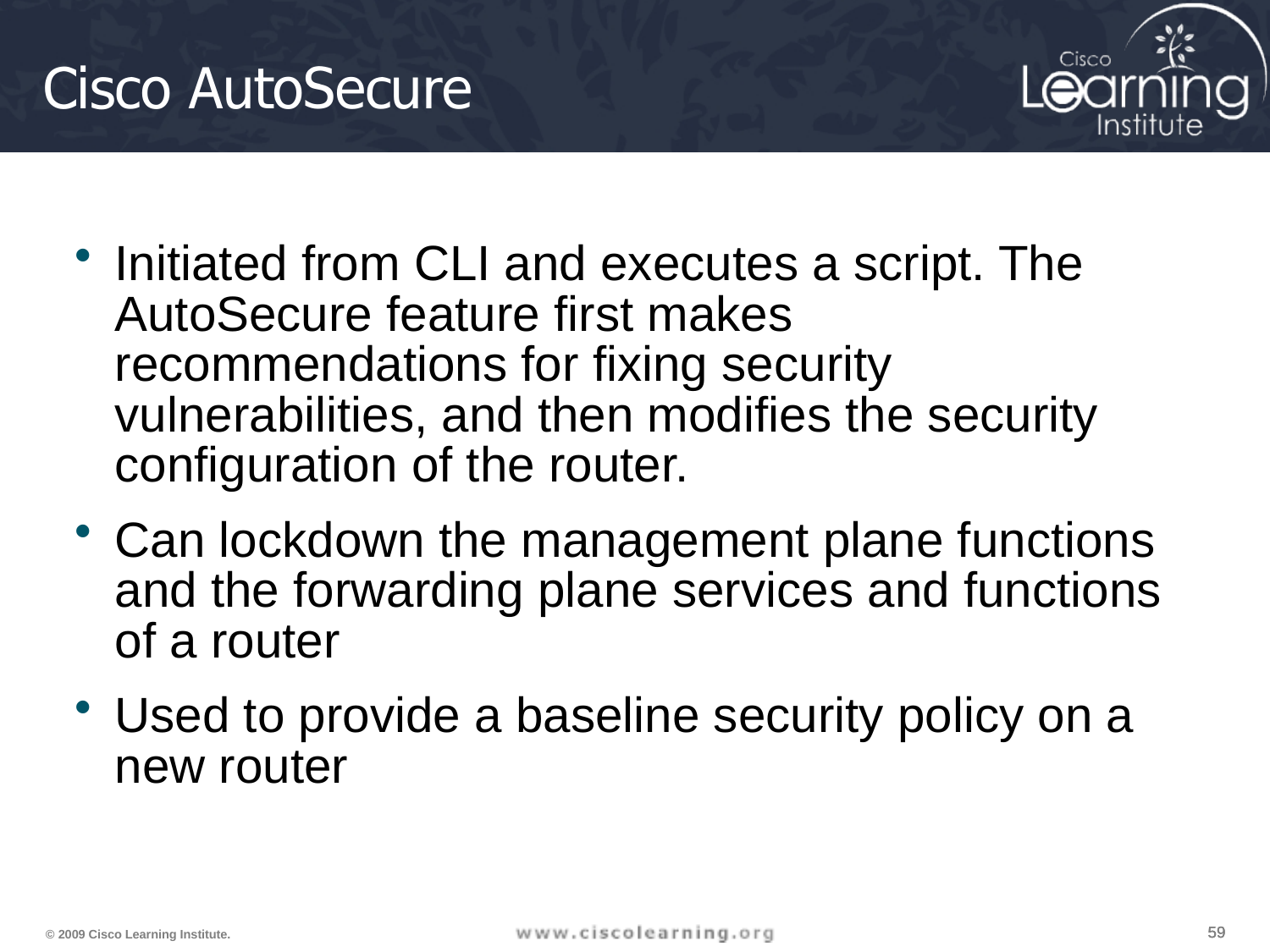

# Cisco AutoSecure
Initiated from CLI and executes a script. The AutoSecure feature first makes recommendations for fixing security vulnerabilities, and then modifies the security configuration of the router.
Can lockdown the management plane functions and the forwarding plane services and functions of a router
Used to provide a baseline security policy on a new router